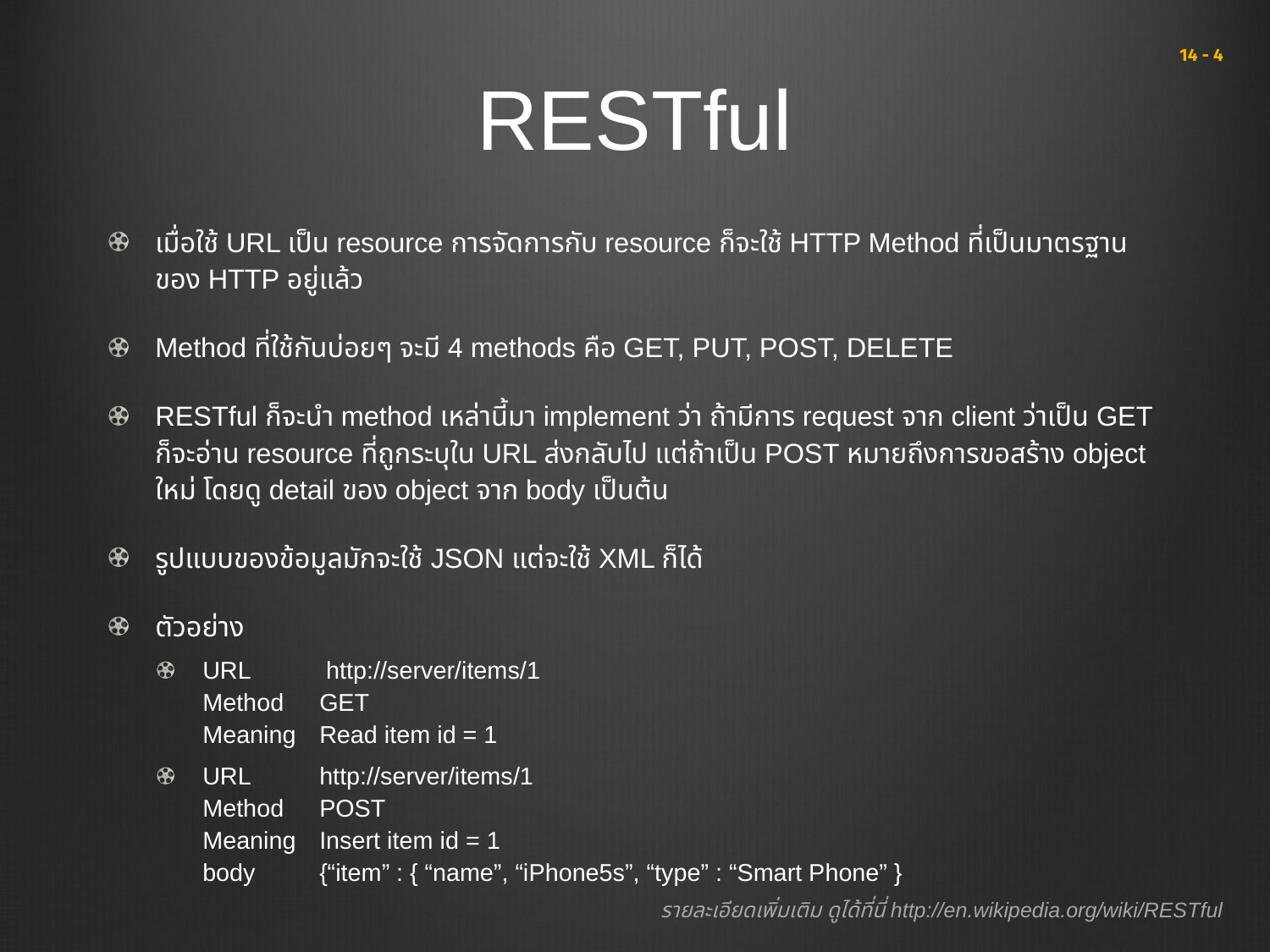

# RESTful
 14 - 4
เมื่อใช้ URL เป็น resource การจัดการกับ resource ก็จะใช้ HTTP Method ที่เป็นมาตรฐานของ HTTP อยู่แล้ว
Method ที่ใช้กันบ่อยๆ จะมี 4 methods คือ GET, PUT, POST, DELETE
RESTful ก็จะนำ method เหล่านี้มา implement ว่า ถ้ามีการ request จาก client ว่าเป็น GET ก็จะอ่าน resource ที่ถูกระบุใน URL ส่งกลับไป แต่ถ้าเป็น POST หมายถึงการขอสร้าง object ใหม่ โดยดู detail ของ object จาก body เป็นต้น
รูปแบบของข้อมูลมักจะใช้ JSON แต่จะใช้ XML ก็ได้
ตัวอย่าง
URL 	 http://server/items/1
Method 	GET
Meaning 	Read item id = 1
URL 	http://server/items/1
Method 	POST
Meaning 	Insert item id = 1
body 	{“item” : { “name”, “iPhone5s”, “type” : “Smart Phone” }
รายละเอียดเพิ่มเติม ดูได้ที่นี่ http://en.wikipedia.org/wiki/RESTful